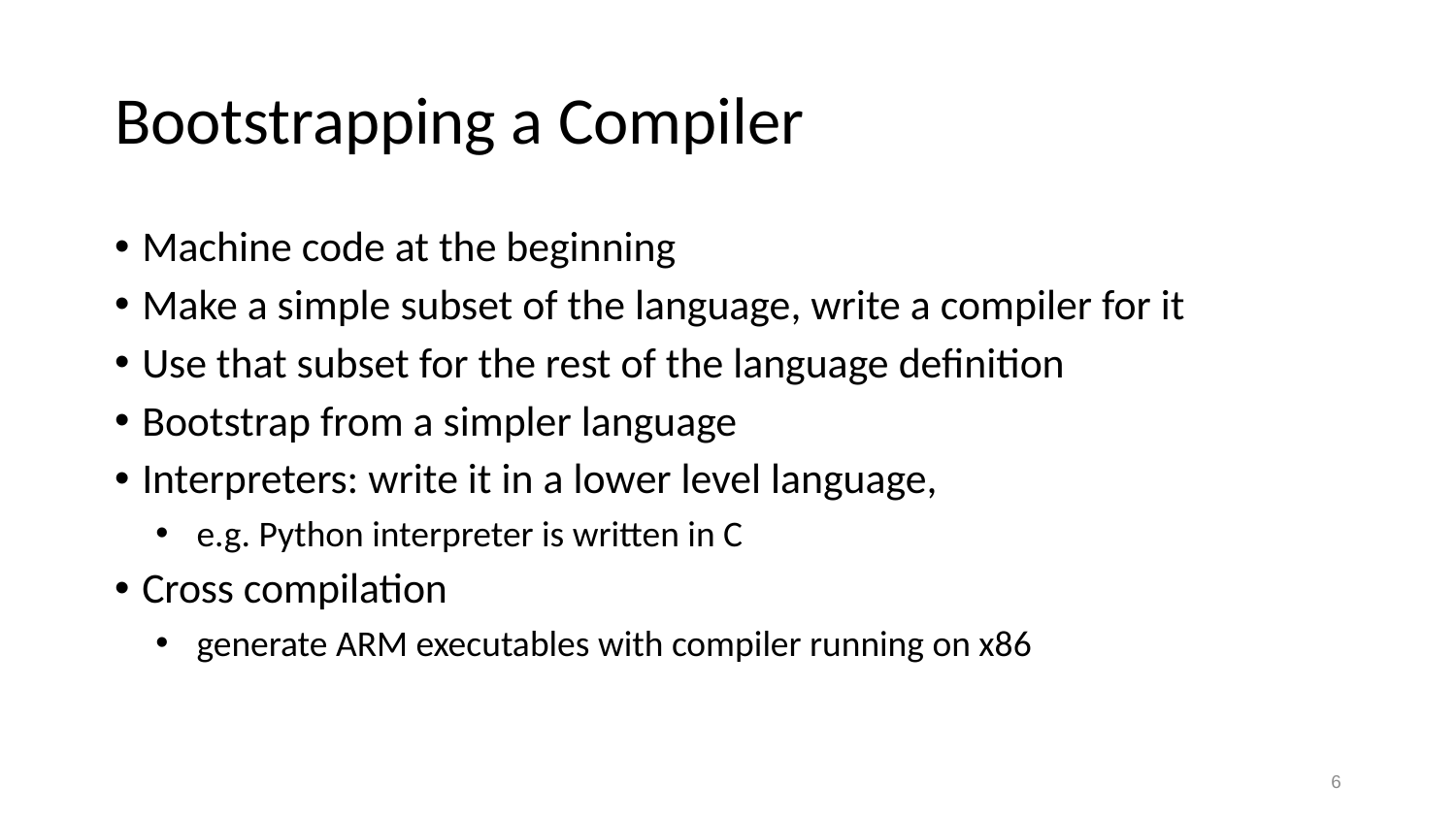

# Bootstrapping a Compiler
Machine code at the beginning
Make a simple subset of the language, write a compiler for it
Use that subset for the rest of the language definition
Bootstrap from a simpler language
Interpreters: write it in a lower level language,
e.g. Python interpreter is written in C
Cross compilation
generate ARM executables with compiler running on x86
6